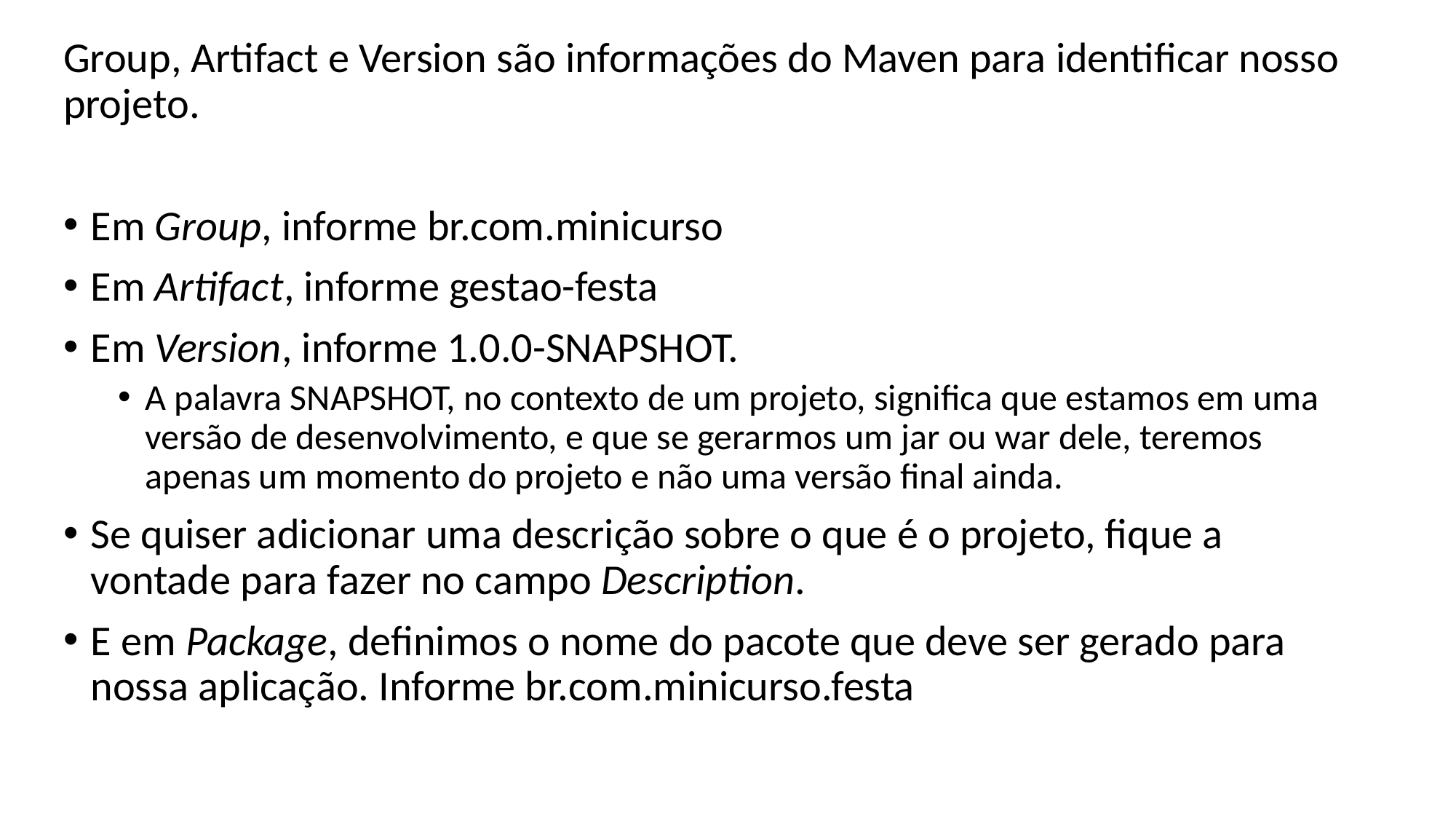

Group, Artifact e Version são informações do Maven para identificar nosso projeto.

Em Group, informe br.com.minicurso
Em Artifact, informe gestao-festa
Em Version, informe 1.0.0-SNAPSHOT.
A palavra SNAPSHOT, no contexto de um projeto, significa que estamos em uma versão de desenvolvimento, e que se gerarmos um jar ou war dele, teremos apenas um momento do projeto e não uma versão final ainda.
Se quiser adicionar uma descrição sobre o que é o projeto, fique a vontade para fazer no campo Description.
E em Package, definimos o nome do pacote que deve ser gerado para nossa aplicação. Informe br.com.minicurso.festa